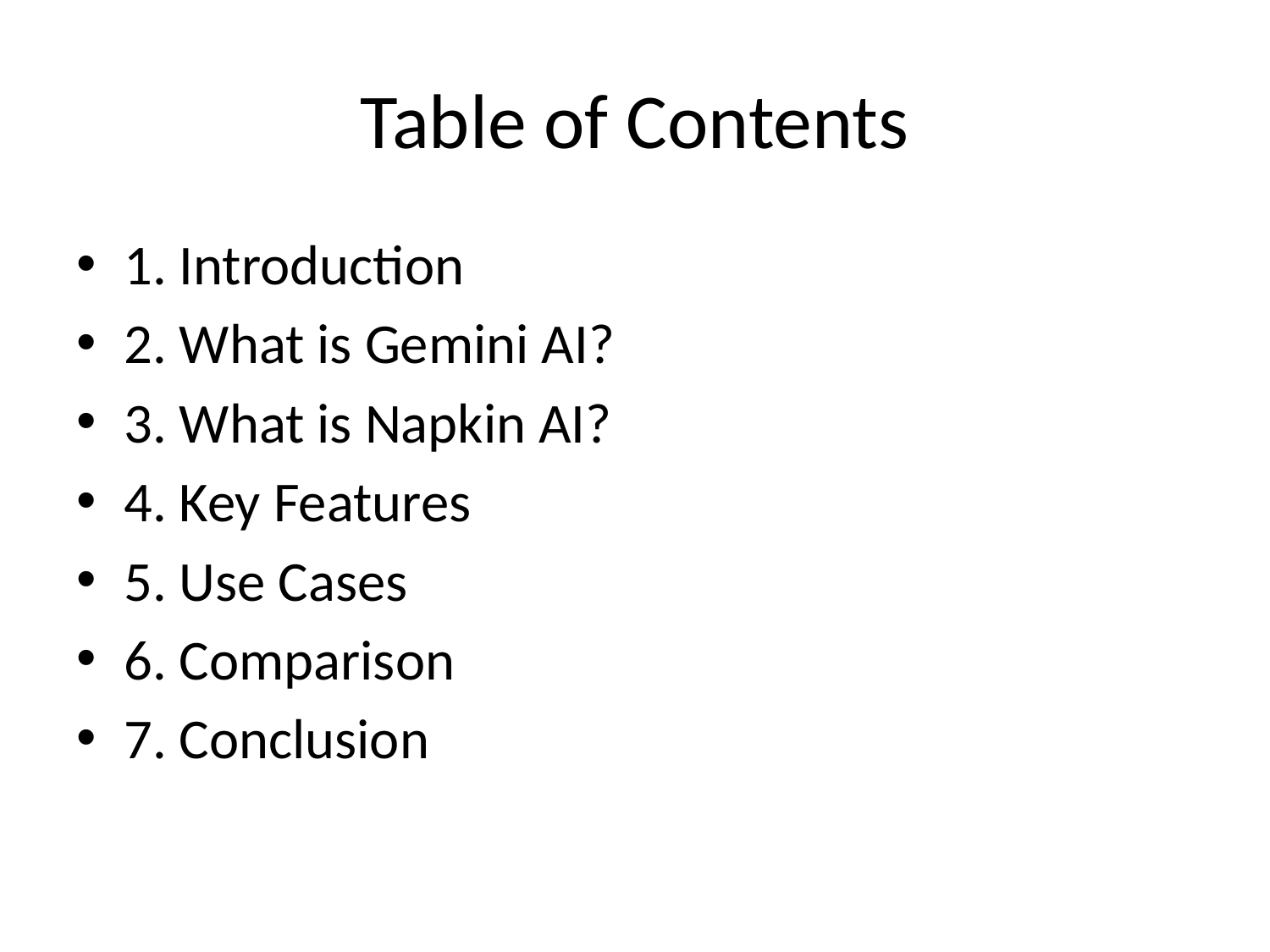

# Table of Contents
1. Introduction
2. What is Gemini AI?
3. What is Napkin AI?
4. Key Features
5. Use Cases
6. Comparison
7. Conclusion